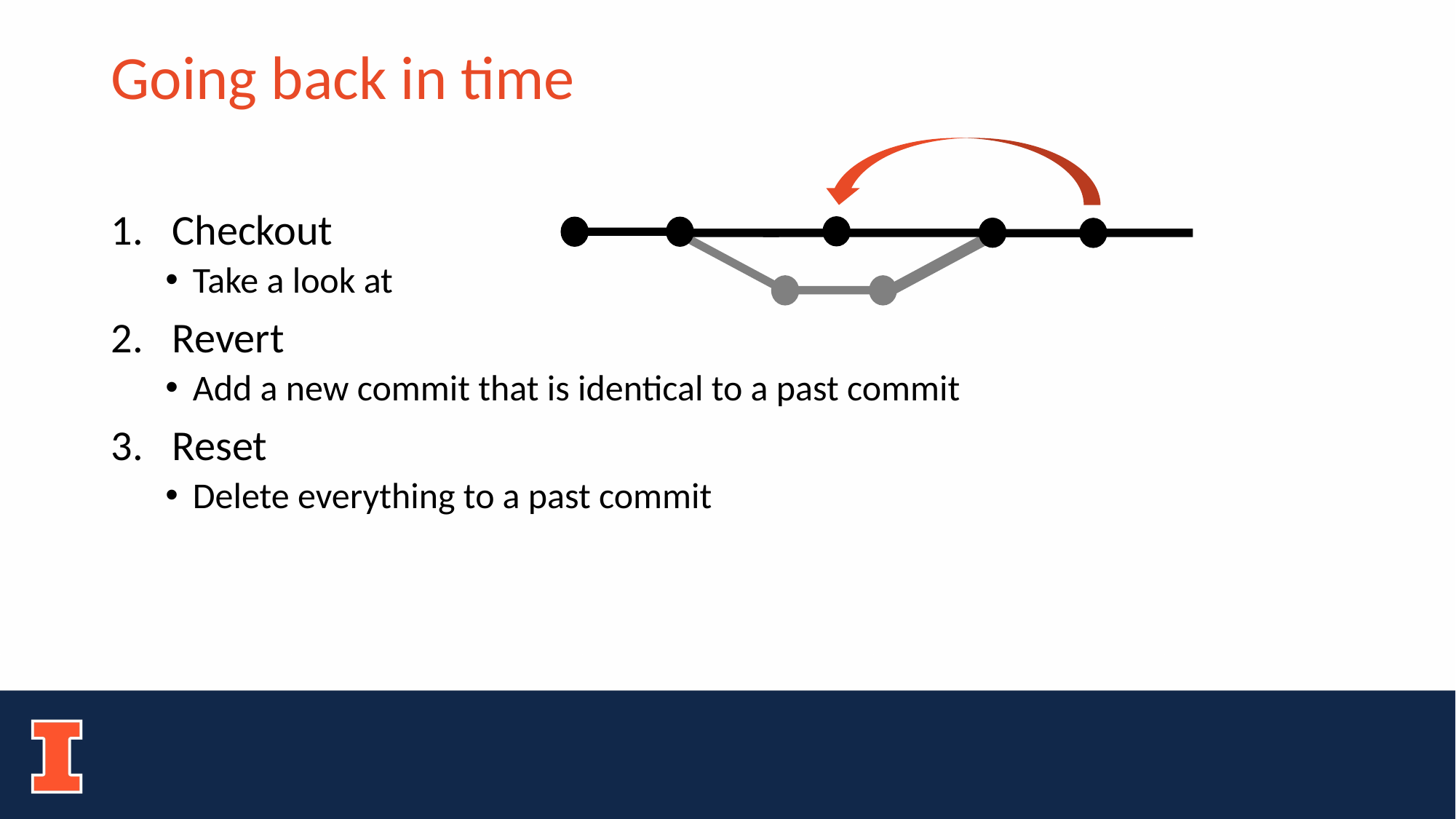

# Going back in time

Checkout
Take a look at
Revert
Add a new commit that is identical to a past commit
Reset
Delete everything to a past commit